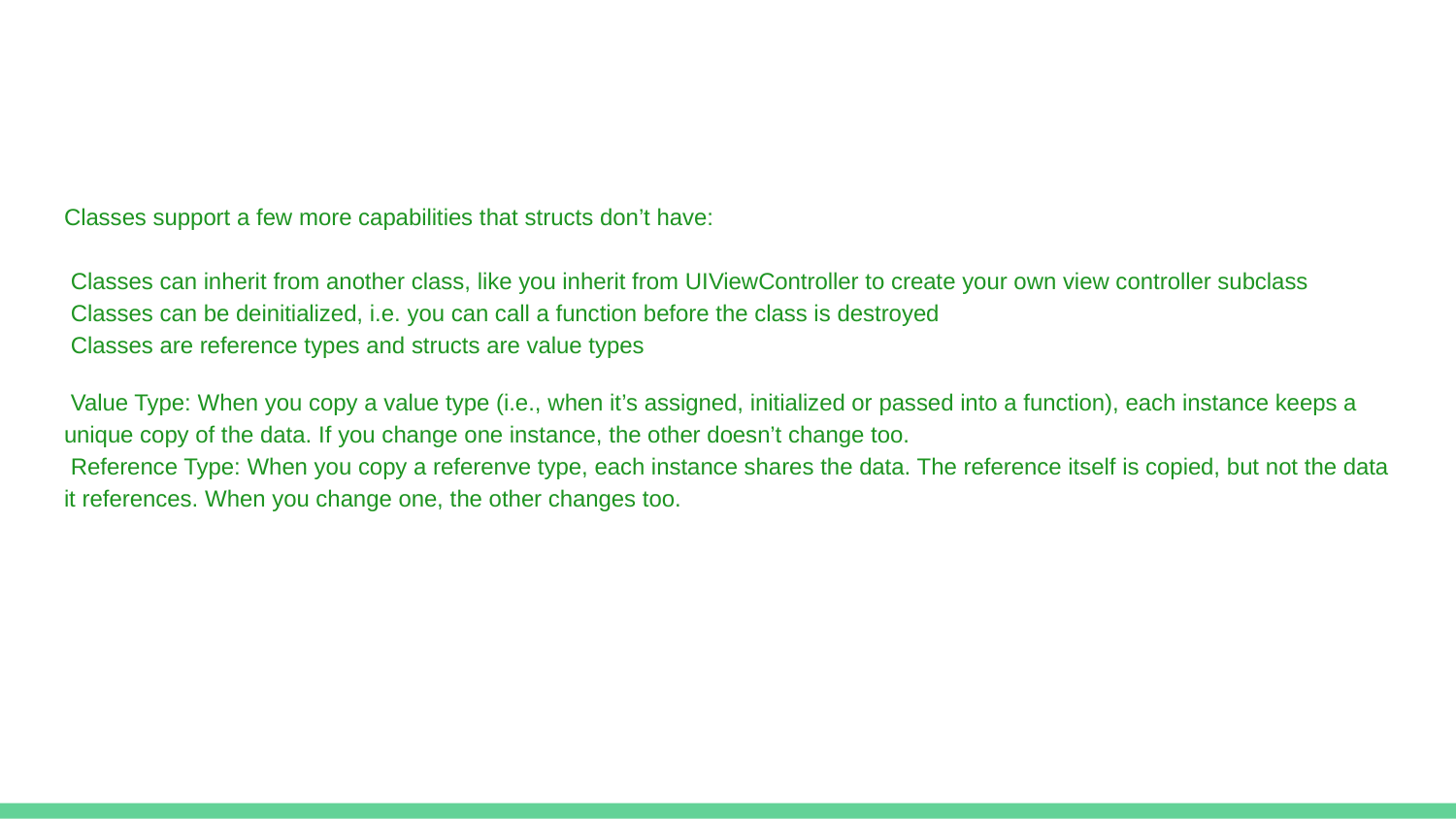

#
Classes support a few more capabilities that structs don’t have:

 Classes can inherit from another class, like you inherit from UIViewController to create your own view controller subclass
 Classes can be deinitialized, i.e. you can call a function before the class is destroyed
 Classes are reference types and structs are value types

 Value Type: When you copy a value type (i.e., when it’s assigned, initialized or passed into a function), each instance keeps a unique copy of the data. If you change one instance, the other doesn’t change too.
 Reference Type: When you copy a referenve type, each instance shares the data. The reference itself is copied, but not the data it references. When you change one, the other changes too.